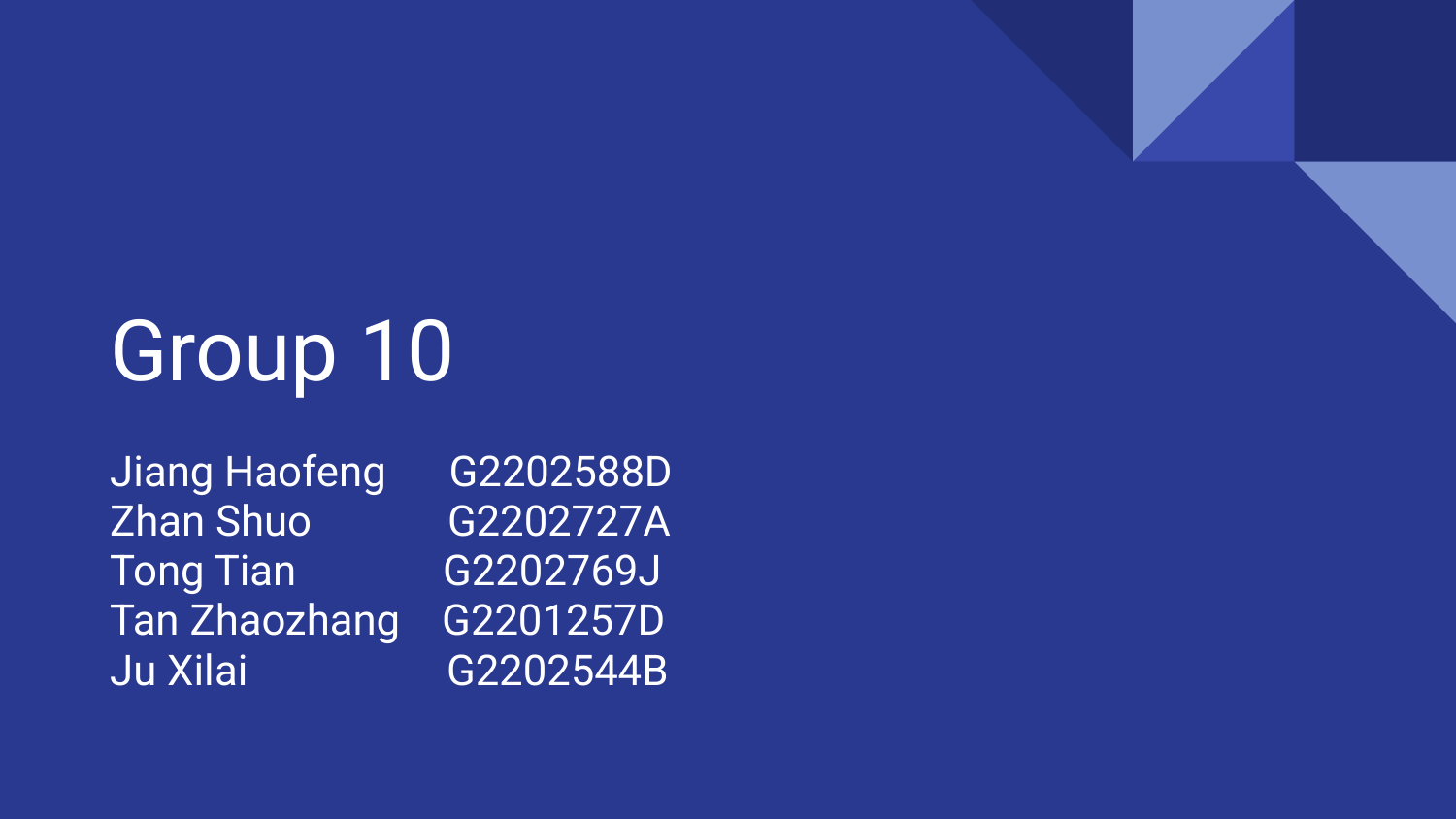

# Group 10
Jiang Haofeng      G2202588D
Zhan Shuo             G2202727A
Tong Tian              G2202769J
Tan Zhaozhang    G2201257D
Ju Xilai                   G2202544B